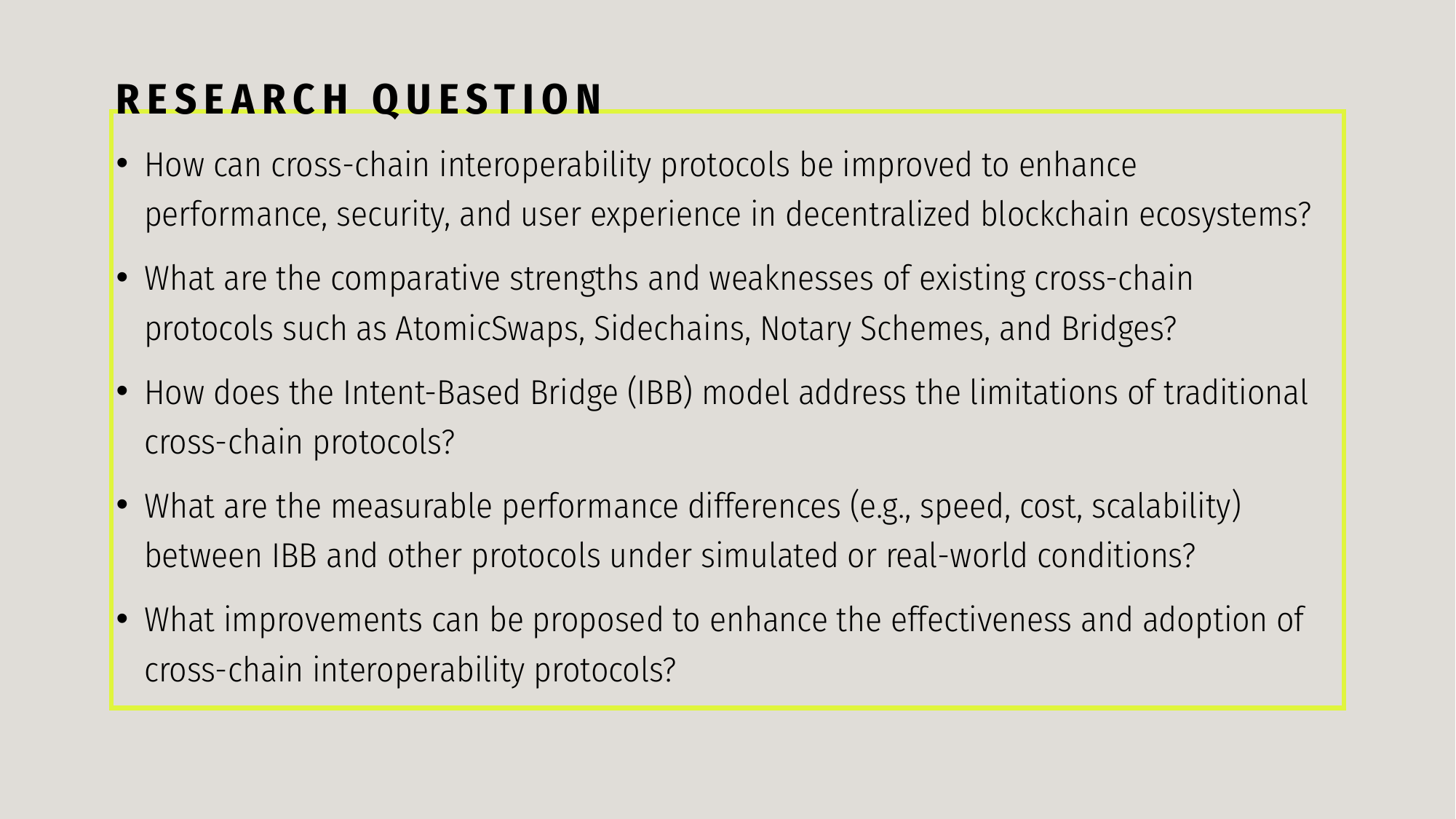

# Research question
How can cross-chain interoperability protocols be improved to enhance performance, security, and user experience in decentralized blockchain ecosystems?
What are the comparative strengths and weaknesses of existing cross-chain protocols such as AtomicSwaps, Sidechains, Notary Schemes, and Bridges?
How does the Intent-Based Bridge (IBB) model address the limitations of traditional cross-chain protocols?
What are the measurable performance differences (e.g., speed, cost, scalability) between IBB and other protocols under simulated or real-world conditions?
What improvements can be proposed to enhance the effectiveness and adoption of cross-chain interoperability protocols?